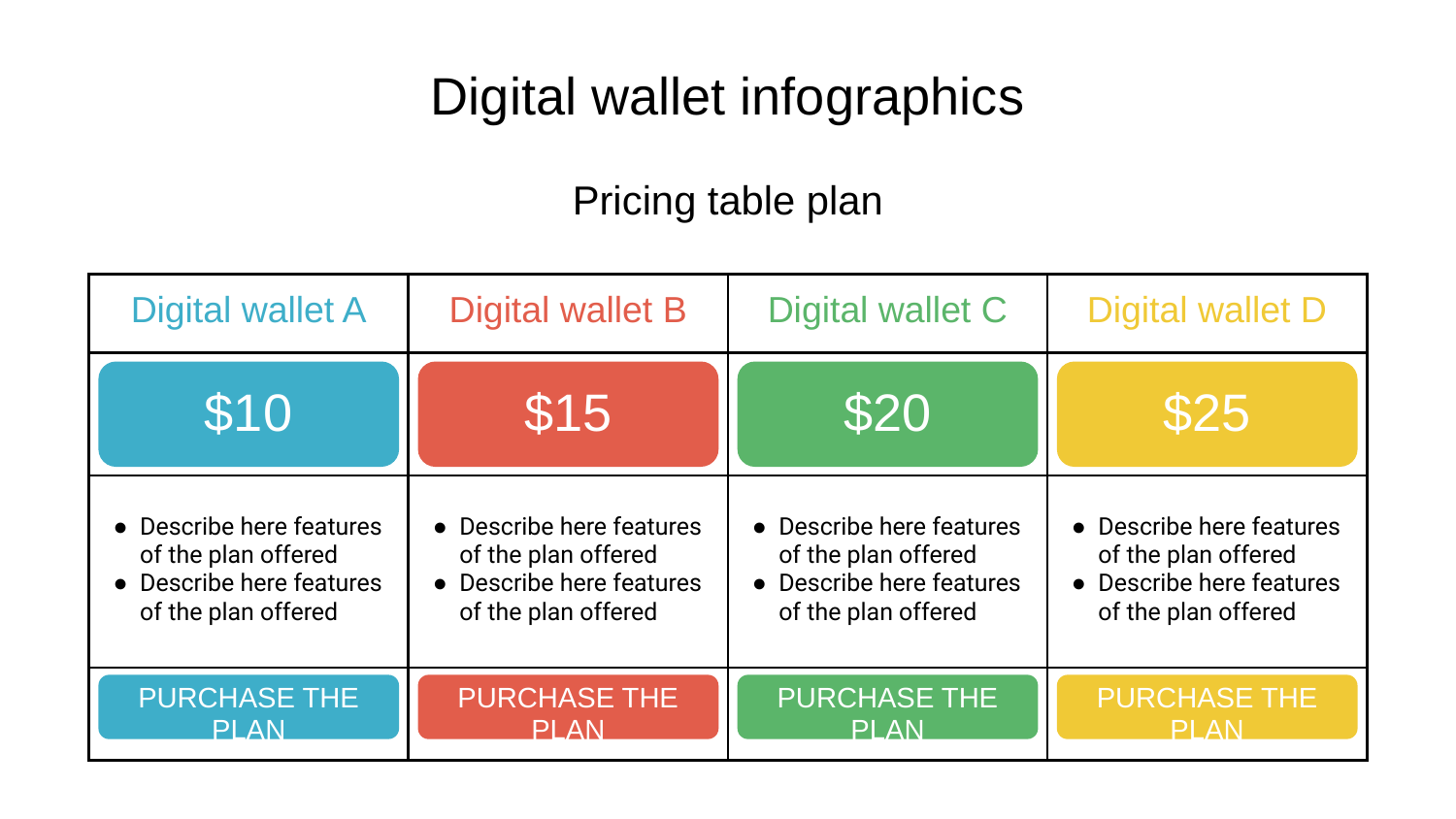

# Digital wallet infographics
Pricing table plan
| Digital wallet A | Digital wallet B | Digital wallet C | Digital wallet D |
| --- | --- | --- | --- |
| $10 | $15 | $20 | $25 |
| Describe here features of the plan offered Describe here features of the plan offered | Describe here features of the plan offered Describe here features of the plan offered | Describe here features of the plan offered Describe here features of the plan offered | Describe here features of the plan offered Describe here features of the plan offered |
| PURCHASE THE PLAN | PURCHASE THE PLAN | PURCHASE THE PLAN | PURCHASE THE PLAN |